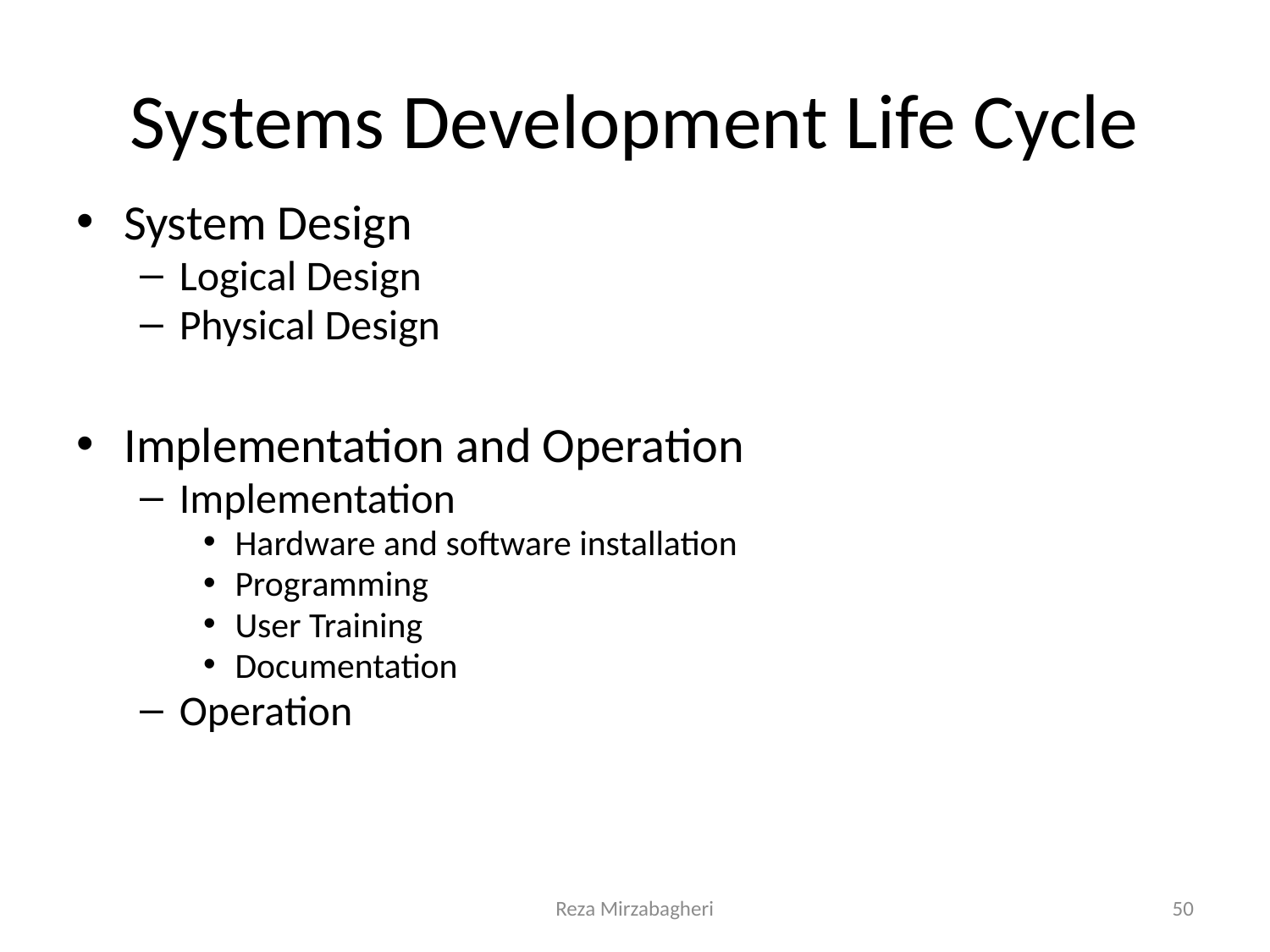

# Systems Development Life Cycle
System Design
Logical Design
Physical Design

Implementation and Operation
Implementation
Hardware and software installation
Programming
User Training
Documentation
Operation
Reza Mirzabagheri
50